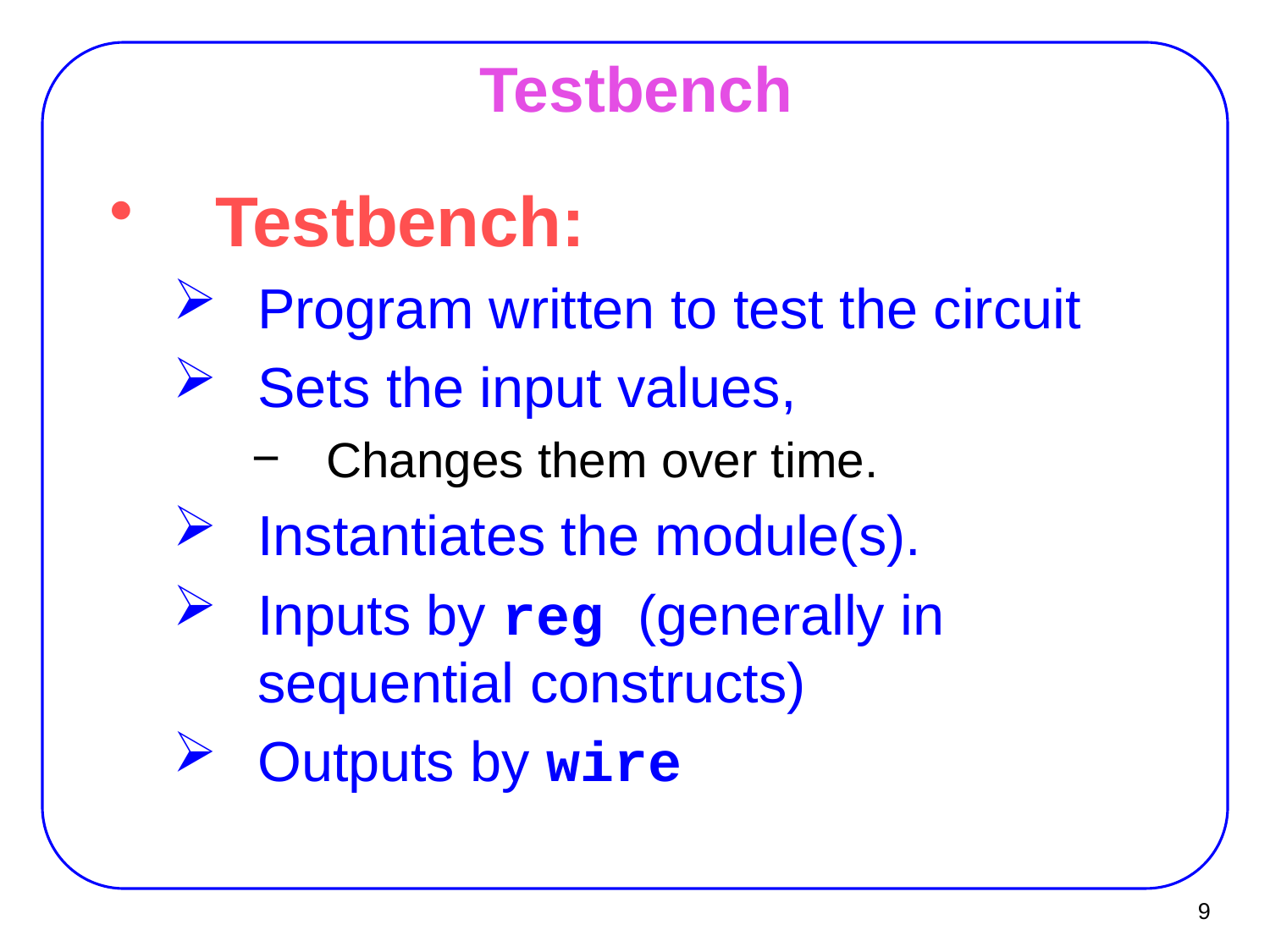

# Testbench
Testbench:
Program written to test the circuit
Sets the input values,
Changes them over time.
Instantiates the module(s).
Inputs by reg (generally in sequential constructs)
Outputs by wire
9